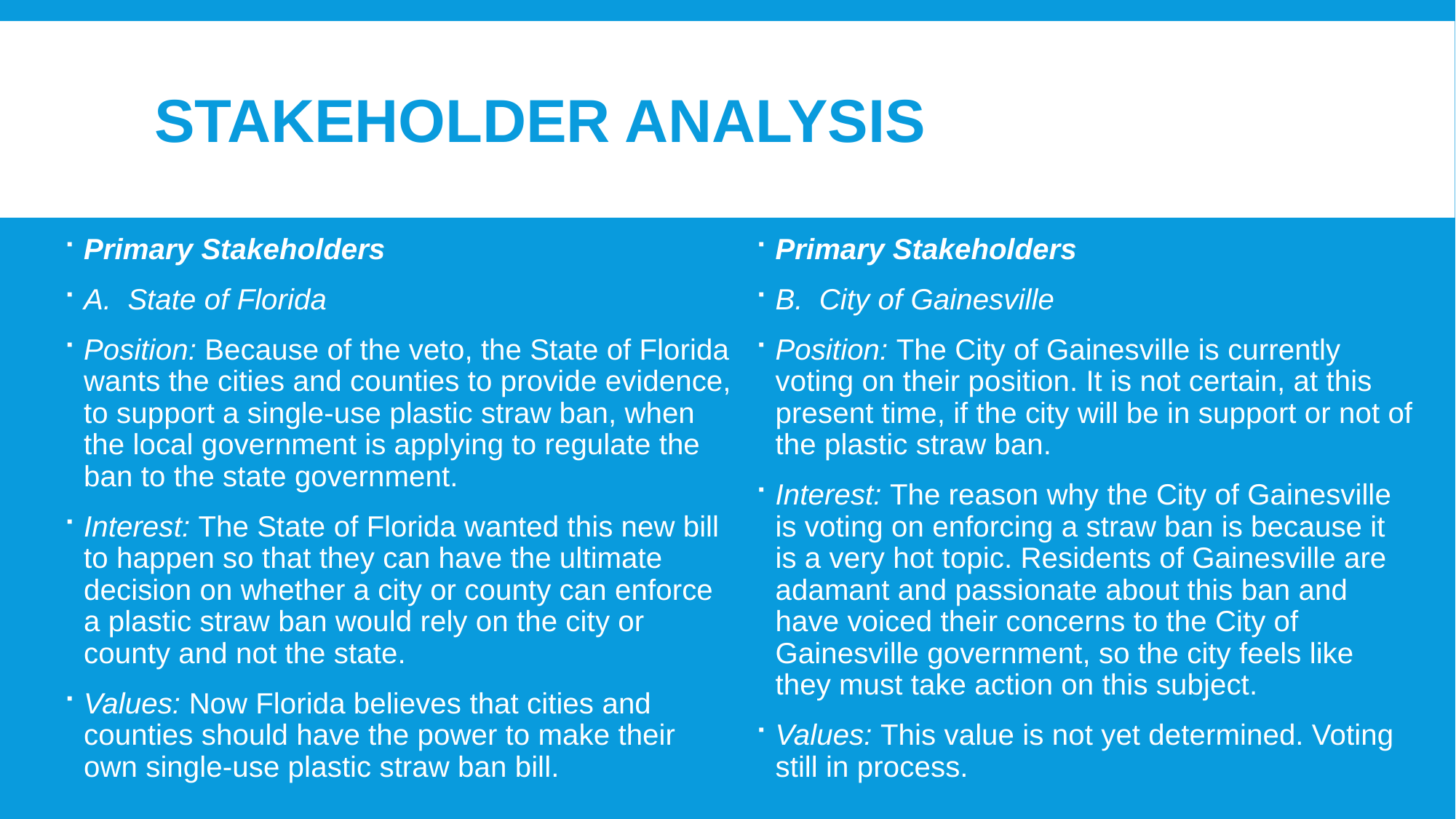

# Stakeholder Analysis
Primary Stakeholders
B.  City of Gainesville
Position: The City of Gainesville is currently voting on their position. It is not certain, at this present time, if the city will be in support or not of the plastic straw ban.
Interest: The reason why the City of Gainesville is voting on enforcing a straw ban is because it is a very hot topic. Residents of Gainesville are adamant and passionate about this ban and have voiced their concerns to the City of Gainesville government, so the city feels like they must take action on this subject.
Values: This value is not yet determined. Voting still in process.

Primary Stakeholders
A.  State of Florida
Position: Because of the veto, the State of Florida wants the cities and counties to provide evidence, to support a single-use plastic straw ban, when the local government is applying to regulate the ban to the state government.
Interest: The State of Florida wanted this new bill to happen so that they can have the ultimate decision on whether a city or county can enforce a plastic straw ban would rely on the city or county and not the state.
Values: Now Florida believes that cities and counties should have the power to make their own single-use plastic straw ban bill.